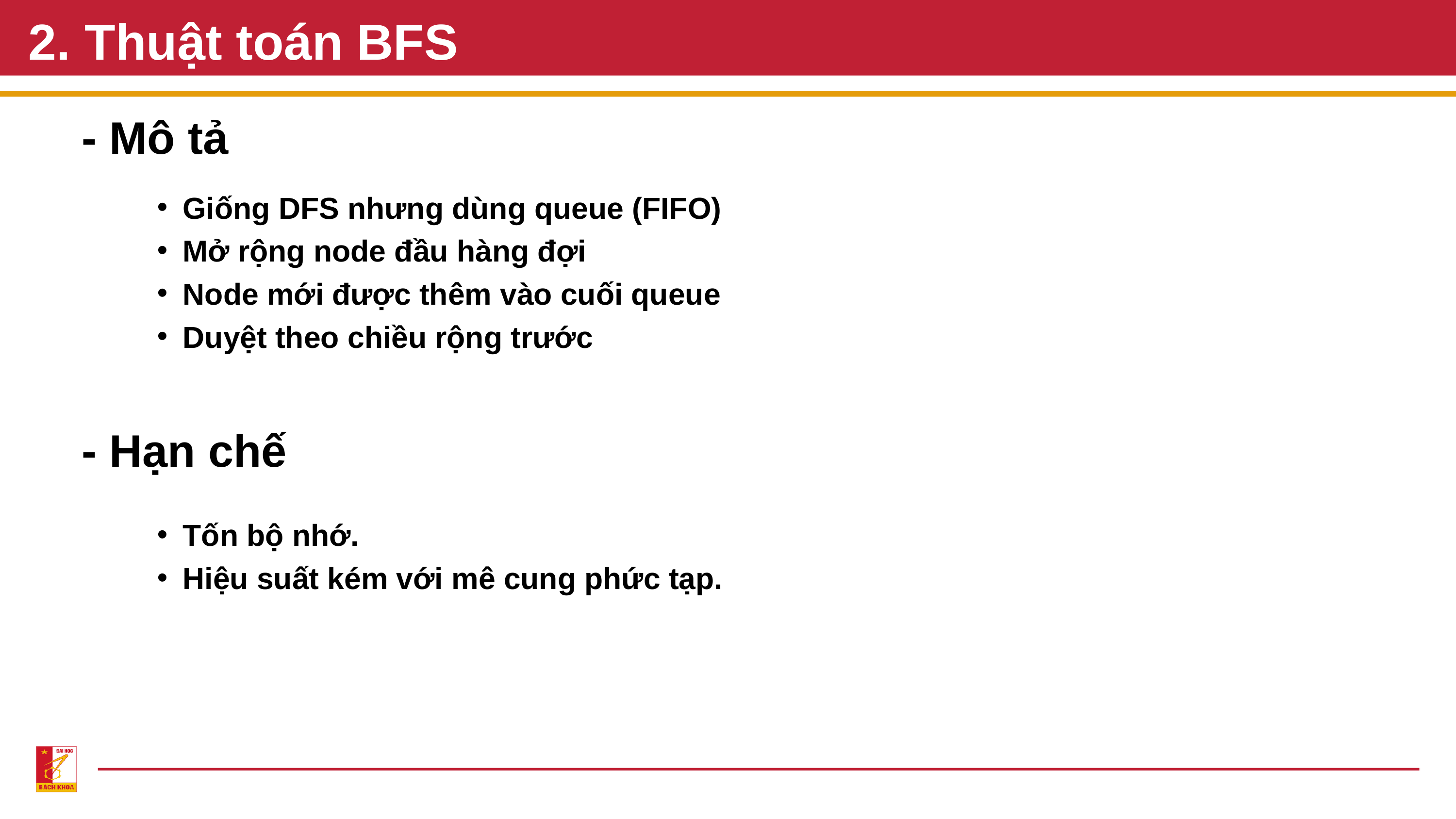

2. Thuật toán BFS

- Mô tả
Giống DFS nhưng dùng queue (FIFO)
Mở rộng node đầu hàng đợi
Node mới được thêm vào cuối queue
Duyệt theo chiều rộng trước

- Hạn chế
Tốn bộ nhớ.
Hiệu suất kém với mê cung phức tạp.